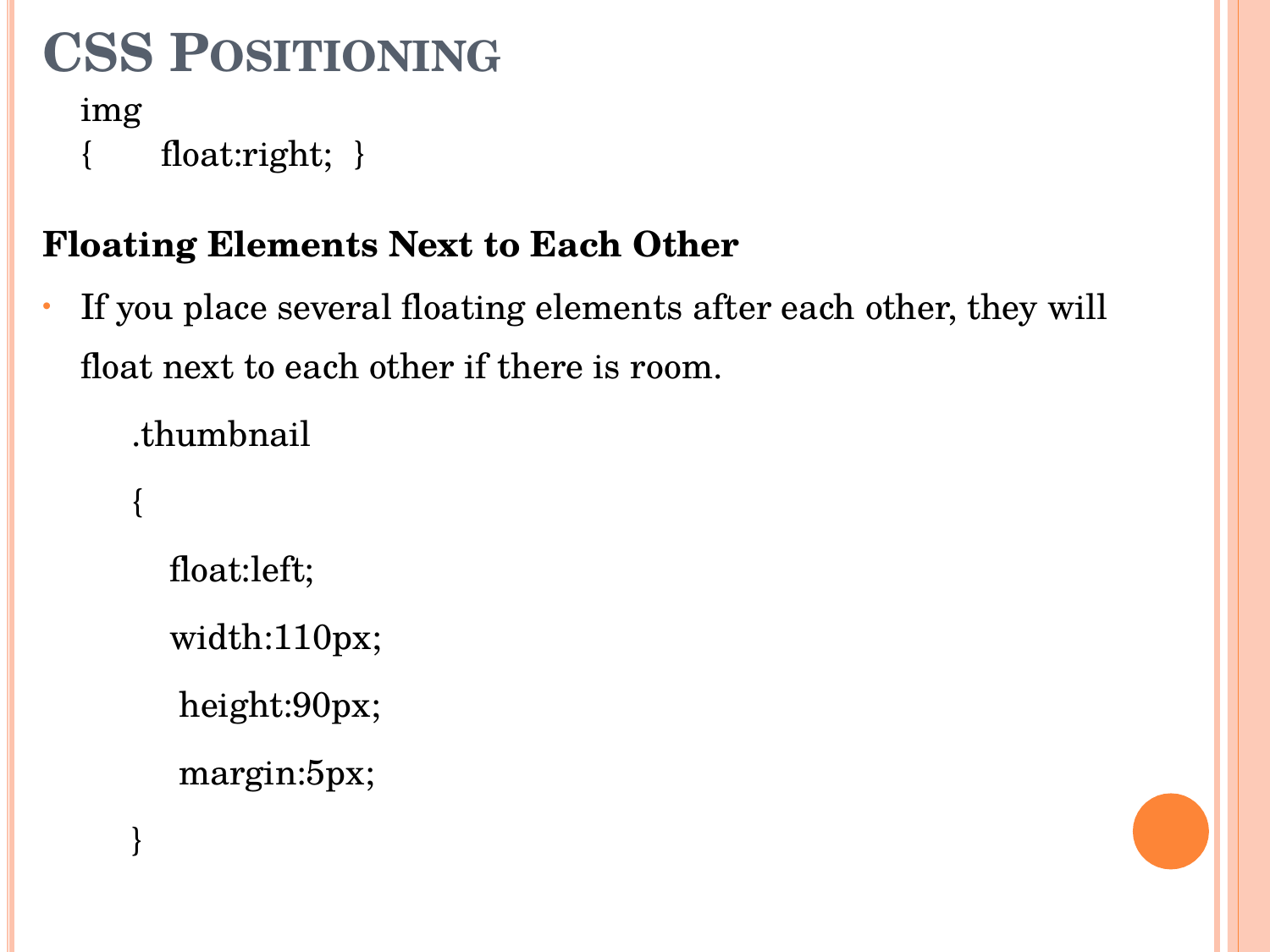

# CSS POSITIONING
img
{	float:right;	}

Floating Elements Next to Each Other
If you place several floating elements after each other, they will  float next to each other if there is room.
.thumbnail
{
float:left;  width:110px;  height:90px;  margin:5px;
}